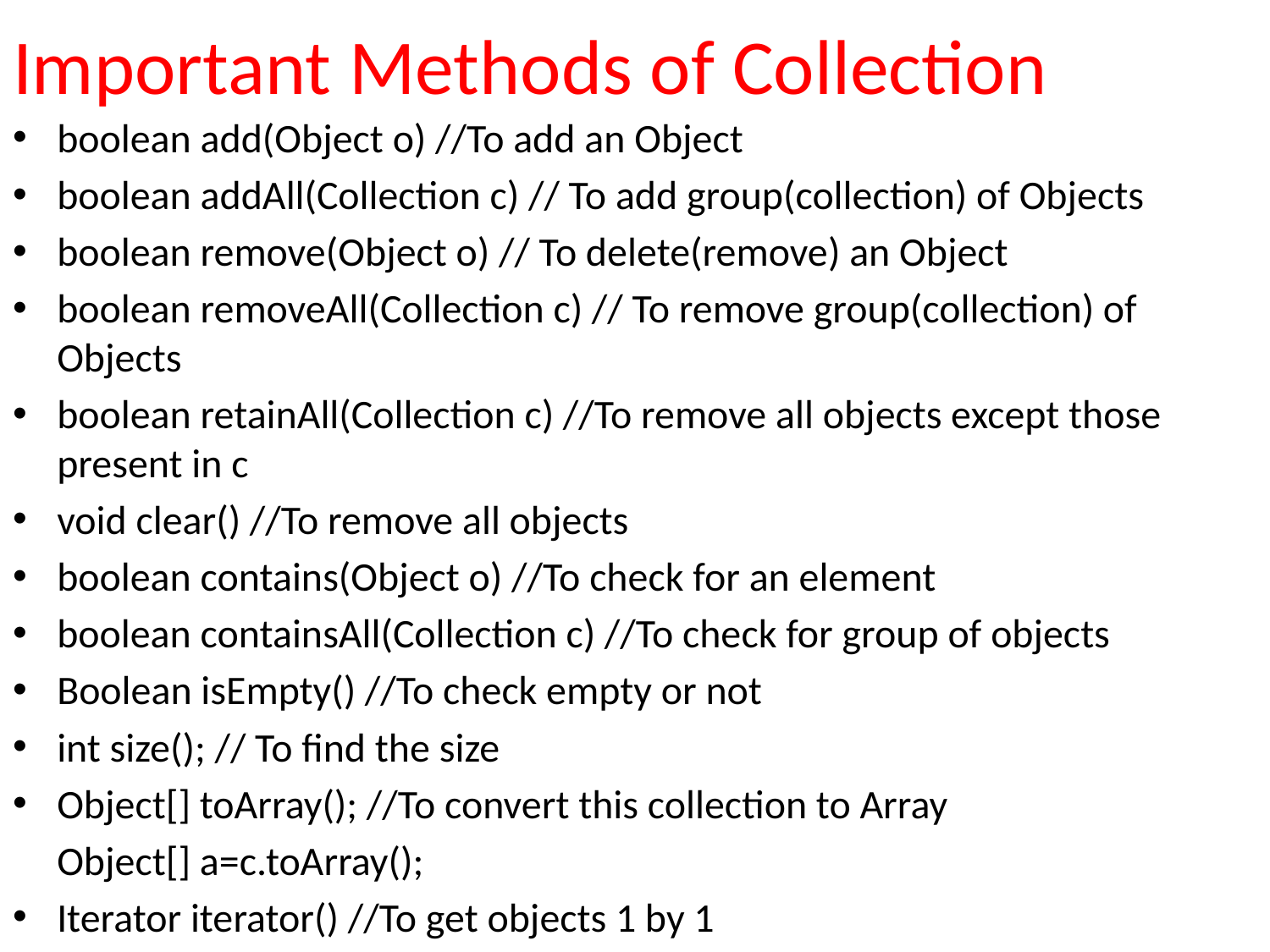

# Important Methods of Collection
boolean add(Object o) //To add an Object
boolean addAll(Collection c) // To add group(collection) of Objects
boolean remove(Object o) // To delete(remove) an Object
boolean removeAll(Collection c) // To remove group(collection) of Objects
boolean retainAll(Collection c) //To remove all objects except those present in c
void clear() //To remove all objects
boolean contains(Object o) //To check for an element
boolean containsAll(Collection c) //To check for group of objects
Boolean isEmpty() //To check empty or not
int size(); // To find the size
Object[] toArray(); //To convert this collection to Array
						Object[] a=c.toArray();
Iterator iterator() //To get objects 1 by 1